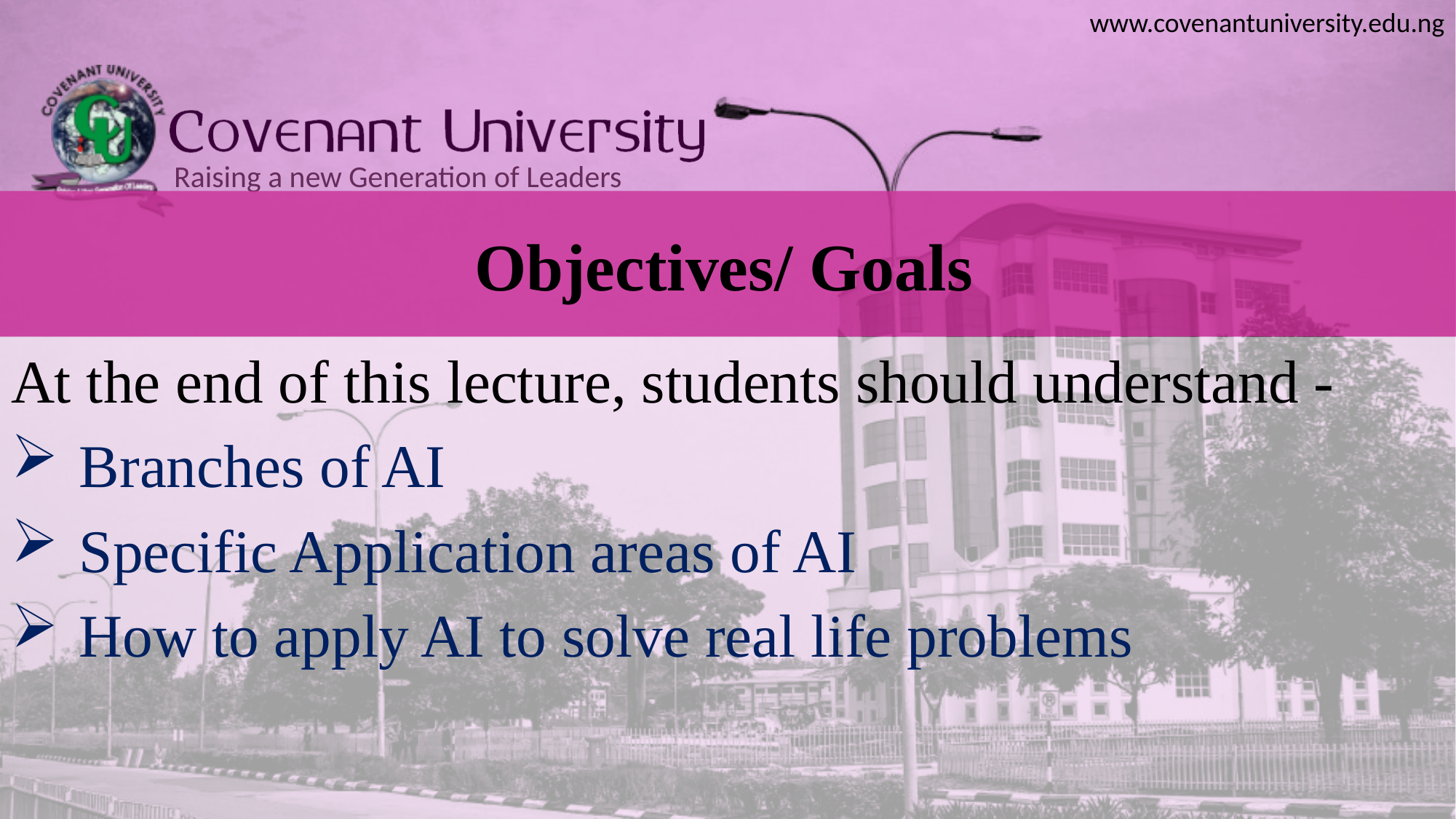

# Objectives/ Goals
At the end of this lecture, students should understand -
Branches of AI
Specific Application areas of AI
How to apply AI to solve real life problems